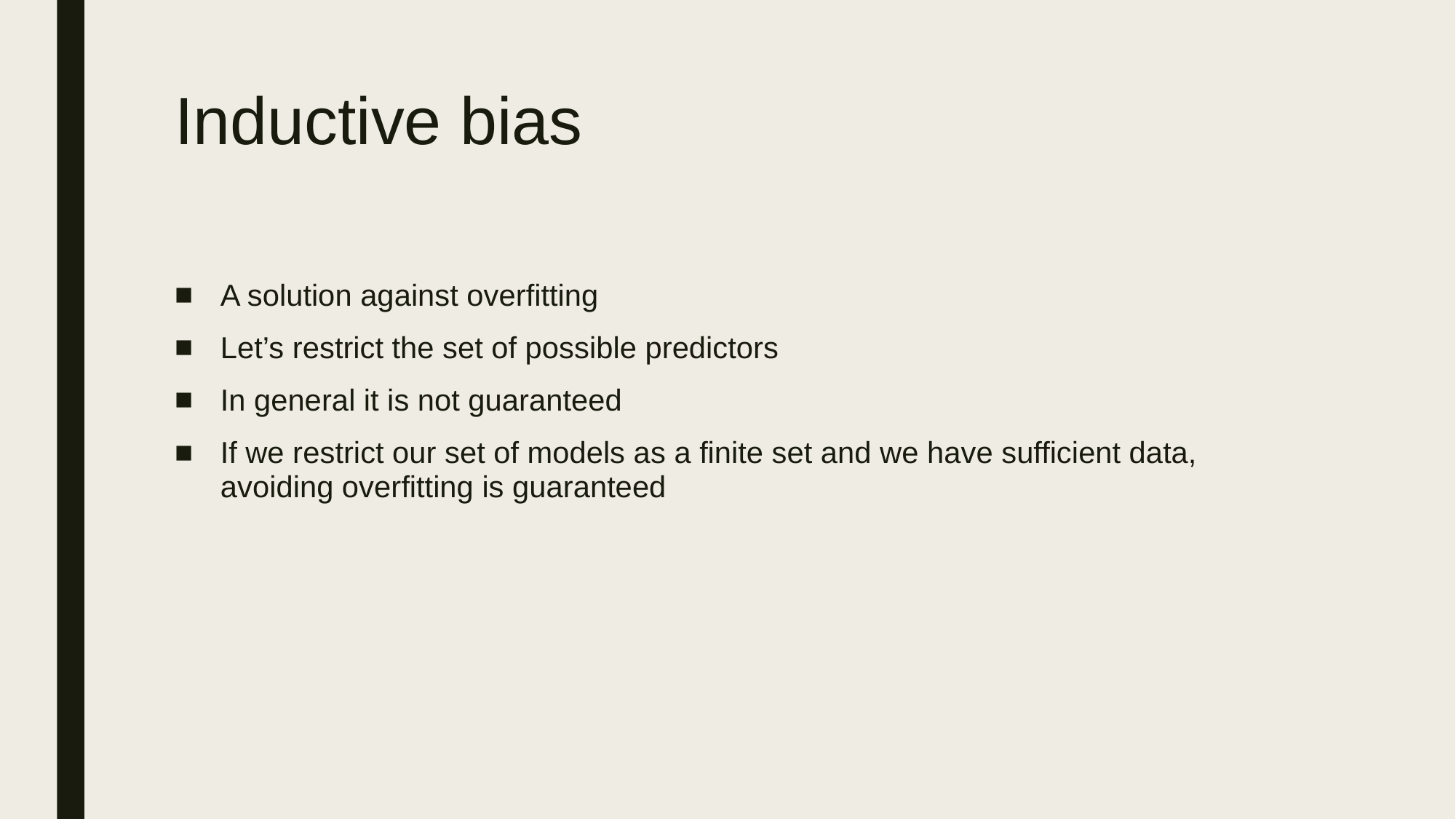

# Inductive bias
A solution against overfitting
Let’s restrict the set of possible predictors
In general it is not guaranteed
If we restrict our set of models as a finite set and we have sufficient data, avoiding overfitting is guaranteed